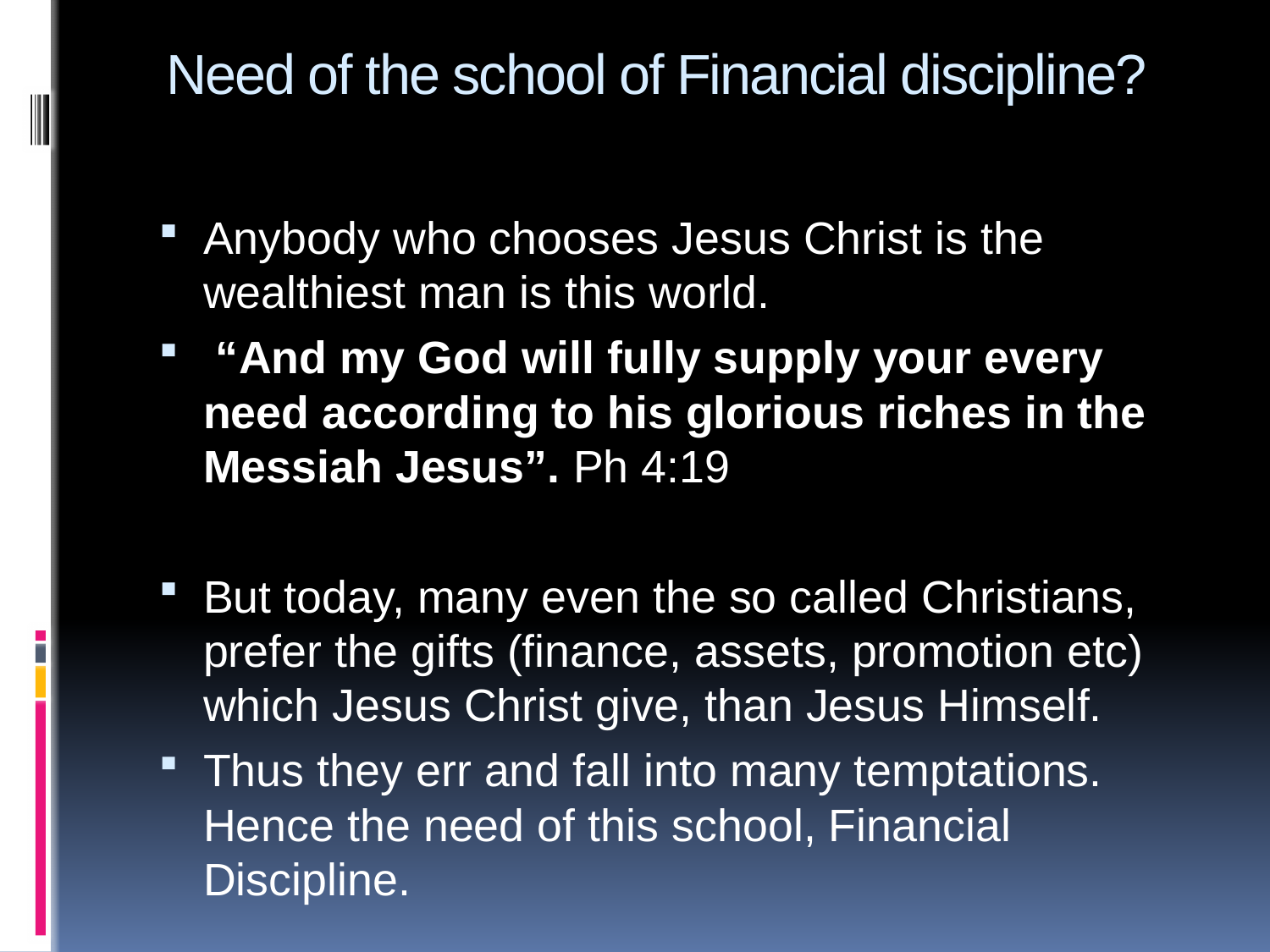

# Need of the school of Financial discipline?

Anybody who chooses Jesus Christ is the wealthiest man is this world.
 “And my God will fully supply your every need according to his glorious riches in the Messiah Jesus”. Ph 4:19

But today, many even the so called Christians, prefer the gifts (finance, assets, promotion etc) which Jesus Christ give, than Jesus Himself.
Thus they err and fall into many temptations. Hence the need of this school, Financial Discipline.